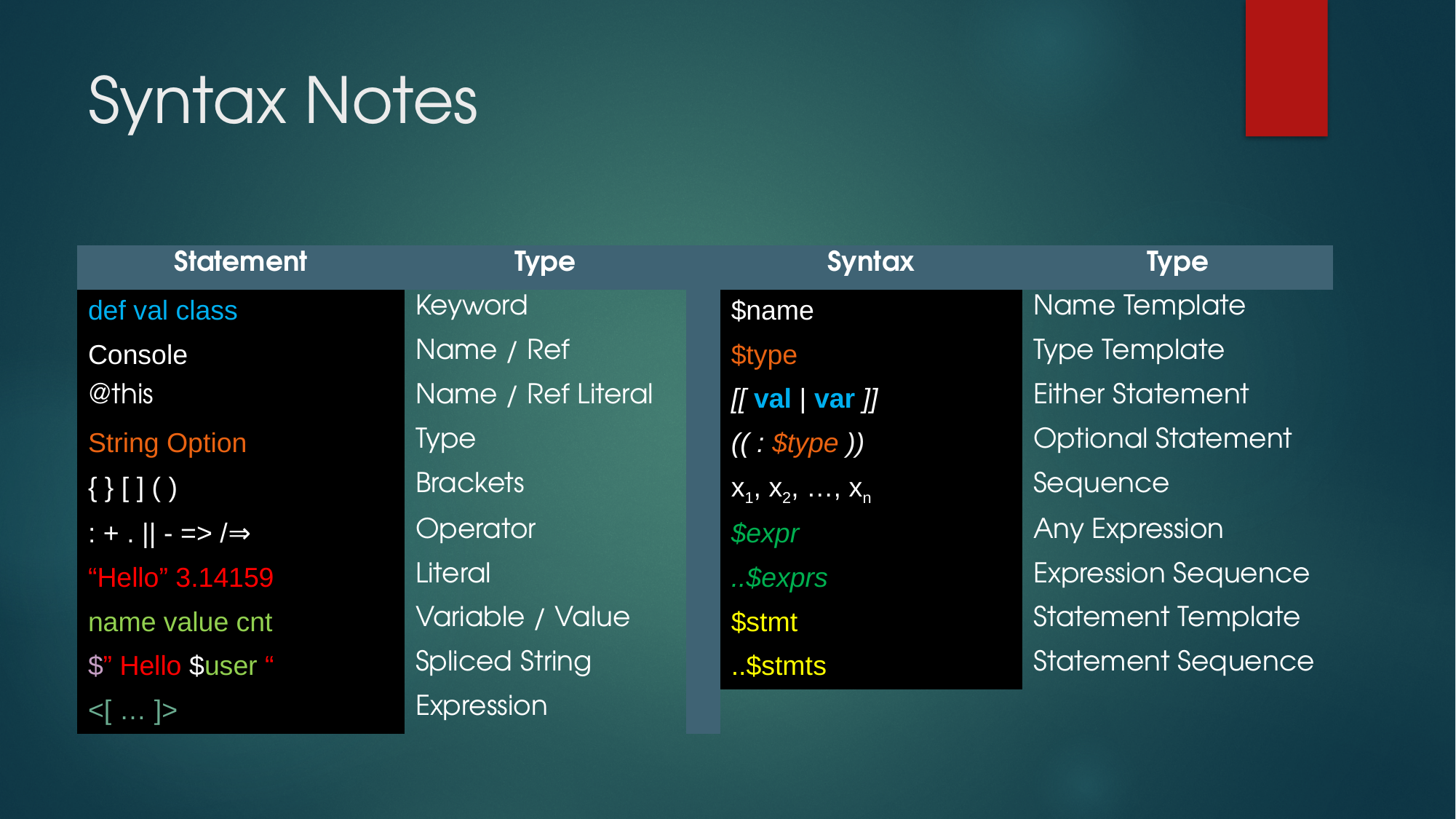

# Syntax Notes
| Statement | Type |  | Syntax | Type |
| --- | --- | --- | --- | --- |
| def val class | Keyword |  | $name | Name Template |
| Console | Name / Ref |  | $type | Type Template |
| @this | Name / Ref Literal |  | [[ val | var ]] | Either Statement |
| String Option | Type |  | (( : $type )) | Optional Statement |
| { } [ ] ( ) | Brackets |  | x1, x2, …, xn | Sequence |
| : + . || - => /⇒ | Operator |  | $expr | Any Expression |
| “Hello” 3.14159 | Literal |  | ..$exprs | Expression Sequence |
| name value cnt | Variable / Value |  | $stmt | Statement Template |
| $” Hello $user “ | Spliced String |  | ..$stmts | Statement Sequence |
| <[ … ]> | Expression |  |  |  |